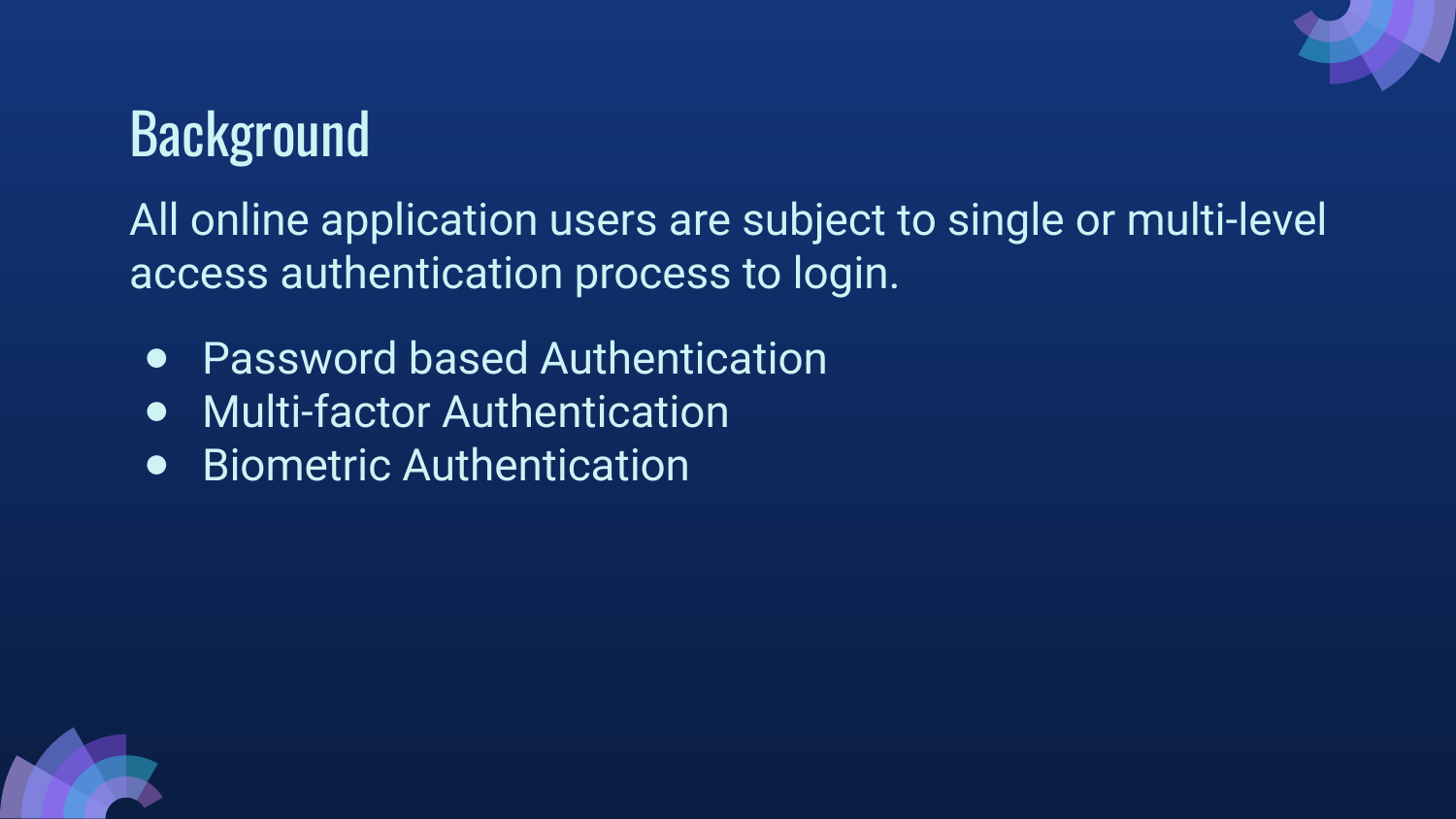

# Background
All online application users are subject to single or multi-level access authentication process to login.
Password based Authentication
Multi-factor Authentication
Biometric Authentication